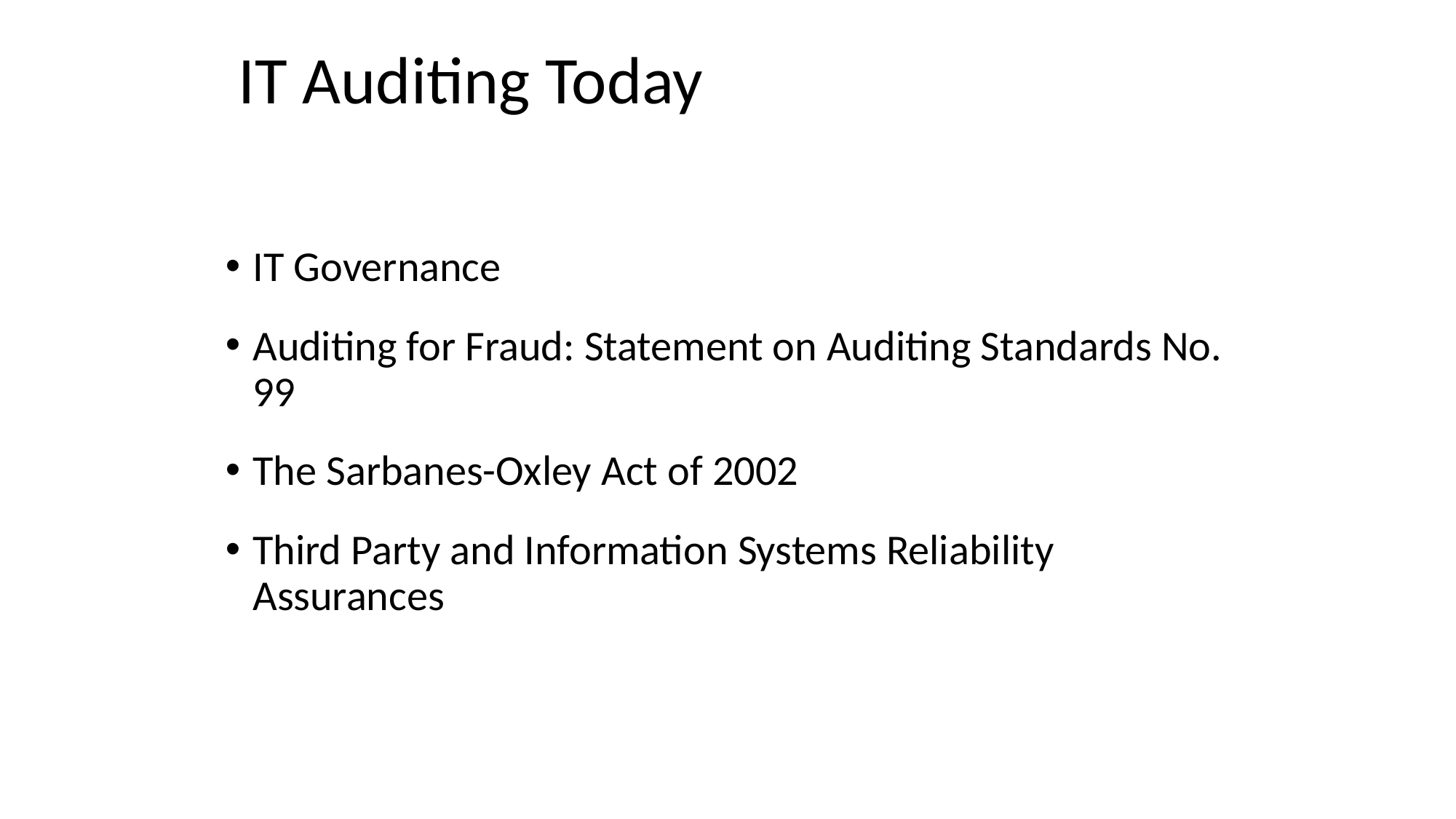

# IT Auditing Today
IT Governance
Auditing for Fraud: Statement on Auditing Standards No. 99
The Sarbanes-Oxley Act of 2002
Third Party and Information Systems Reliability Assurances